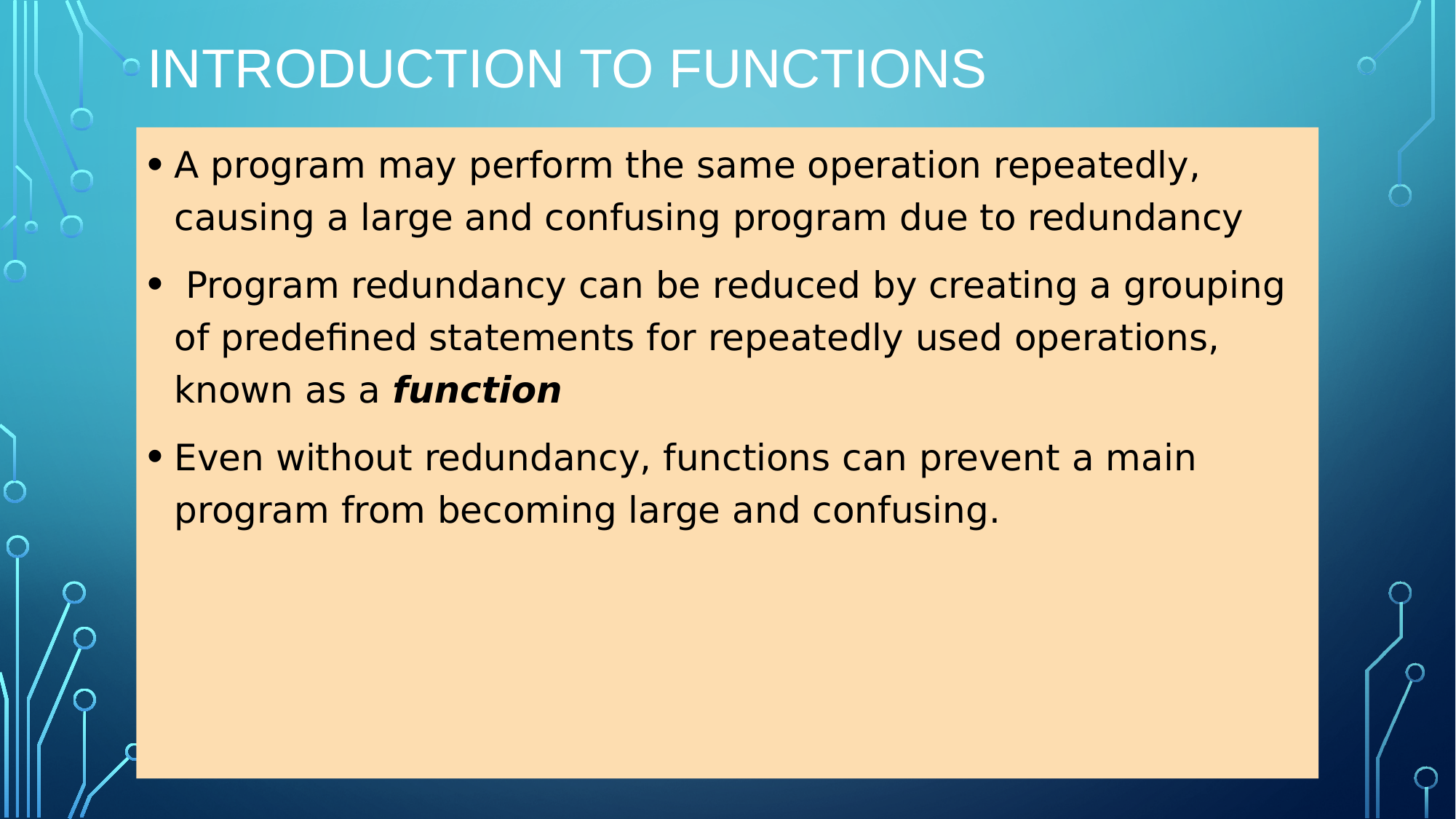

# Introduction to Functions
A program may perform the same operation repeatedly, causing a large and confusing program due to redundancy
 Program redundancy can be reduced by creating a grouping of predefined statements for repeatedly used operations, known as a function
Even without redundancy, functions can prevent a main program from becoming large and confusing.